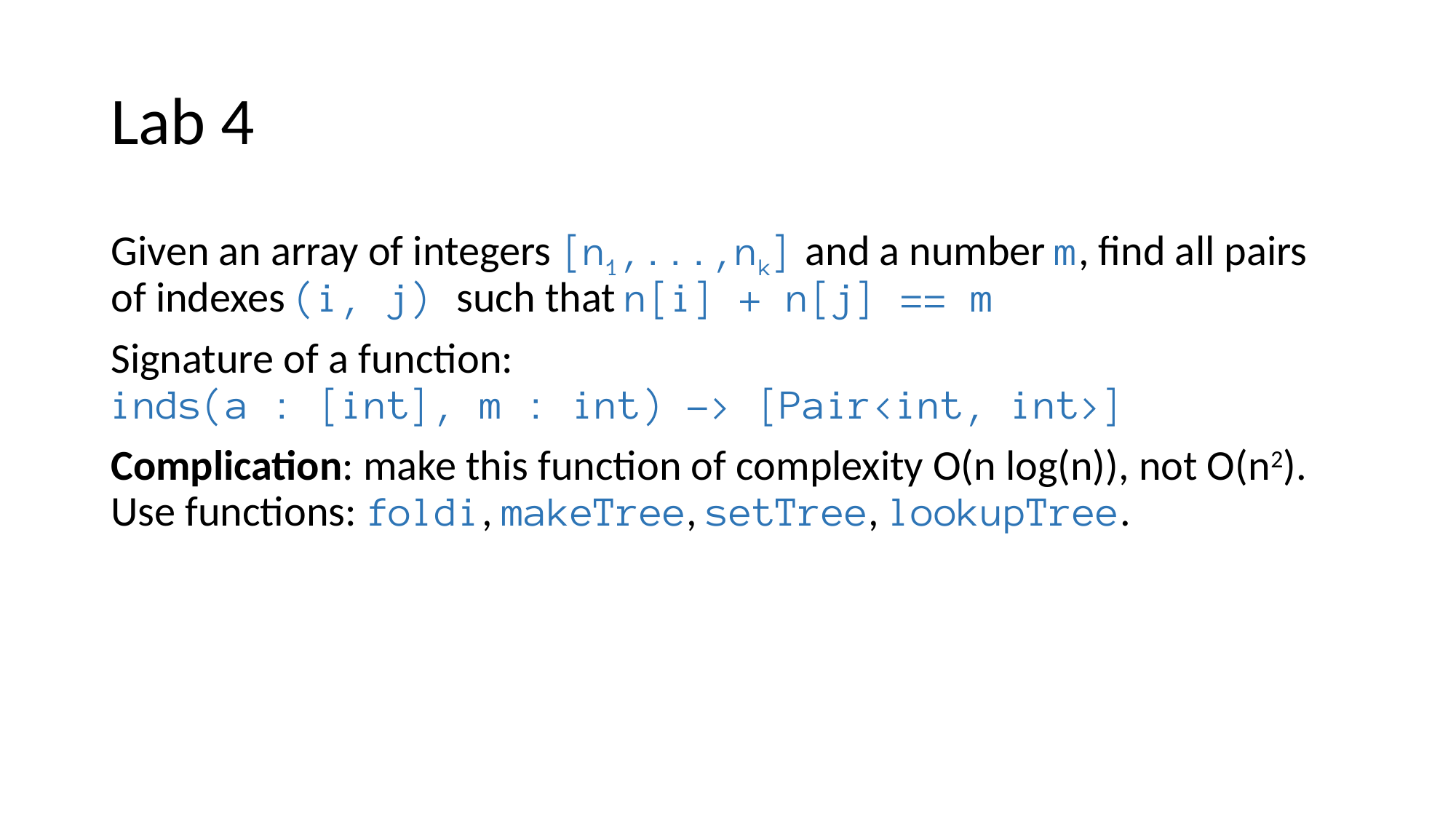

# Lab 4
Given an array of integers [n1,...,nk] and a number m, find all pairs of indexes (i, j) such that n[i] + n[j] == m
Signature of a function:
inds(a : [int], m : int) -> [Pair<int, int>]
Complication: make this function of complexity O(n log(n)), not O(n2).    Use functions: foldi, makeTree, setTree, lookupTree.